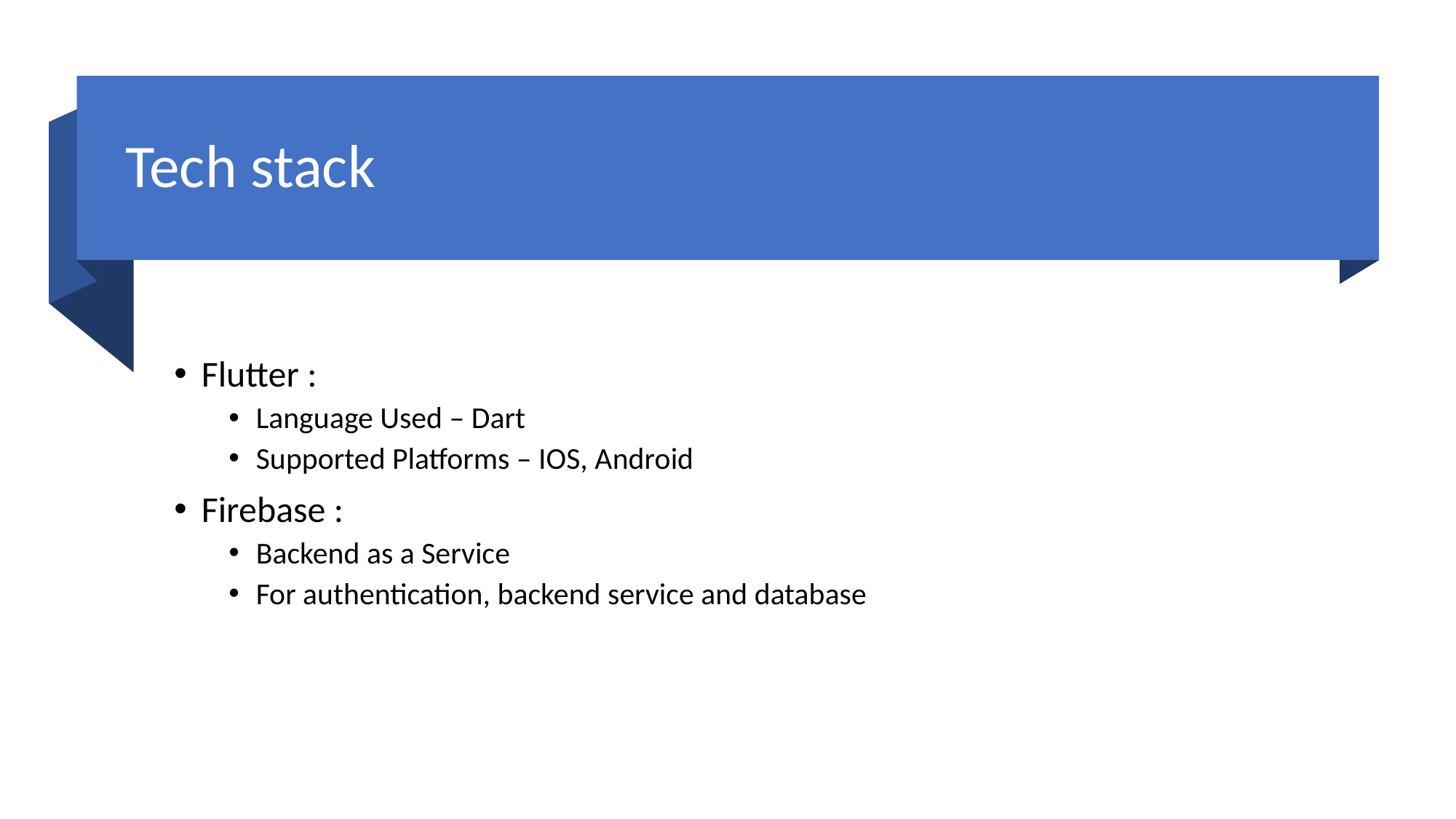

# Tech stack

Flutter :
Language Used – Dart
Supported Platforms – IOS, Android
Firebase :
Backend as a Service
For authentication, backend service and database